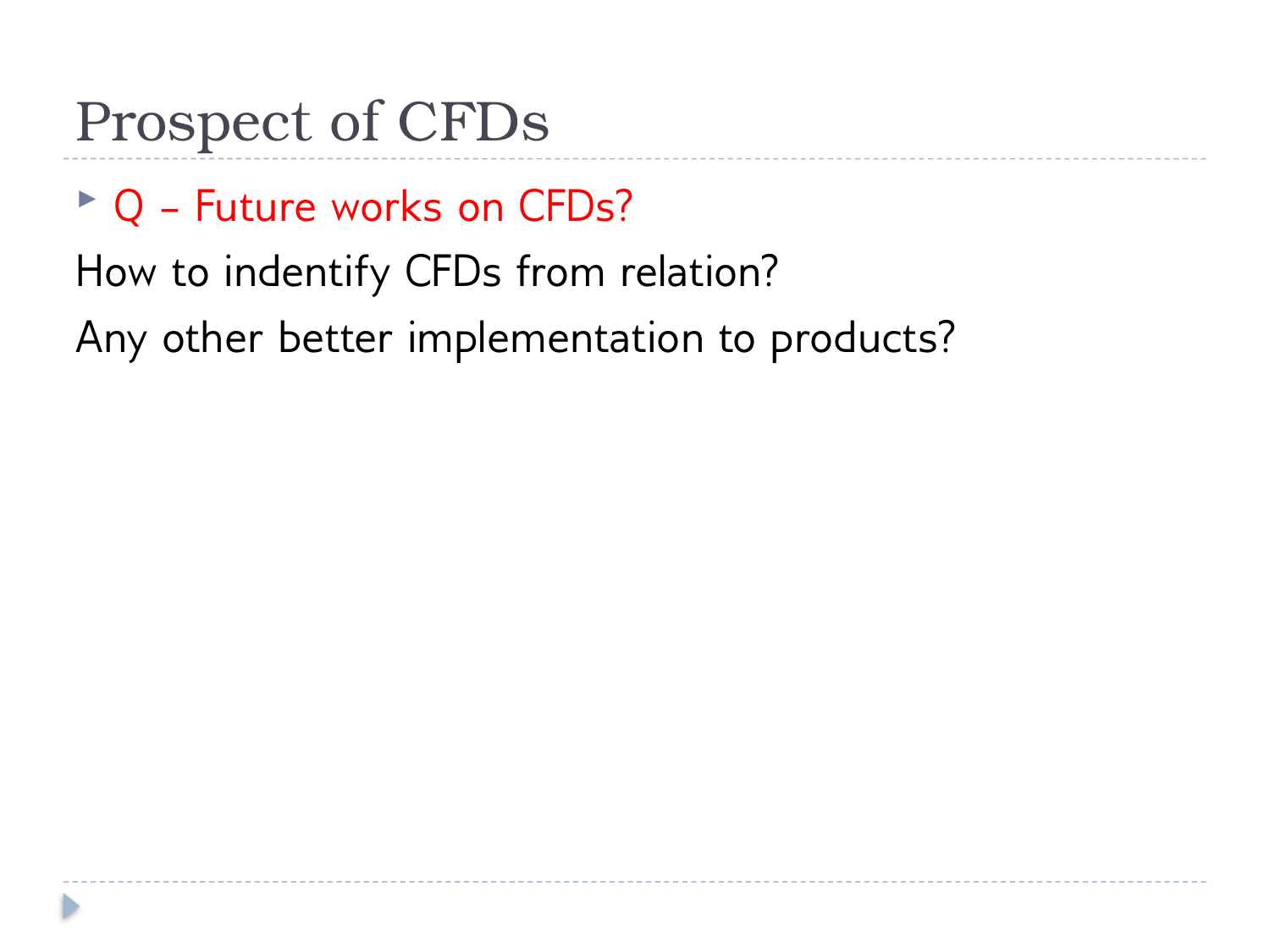

# Prospect of CFDs
Q – Future works on CFDs?
How to indentify CFDs from relation?
Any other better implementation to products?